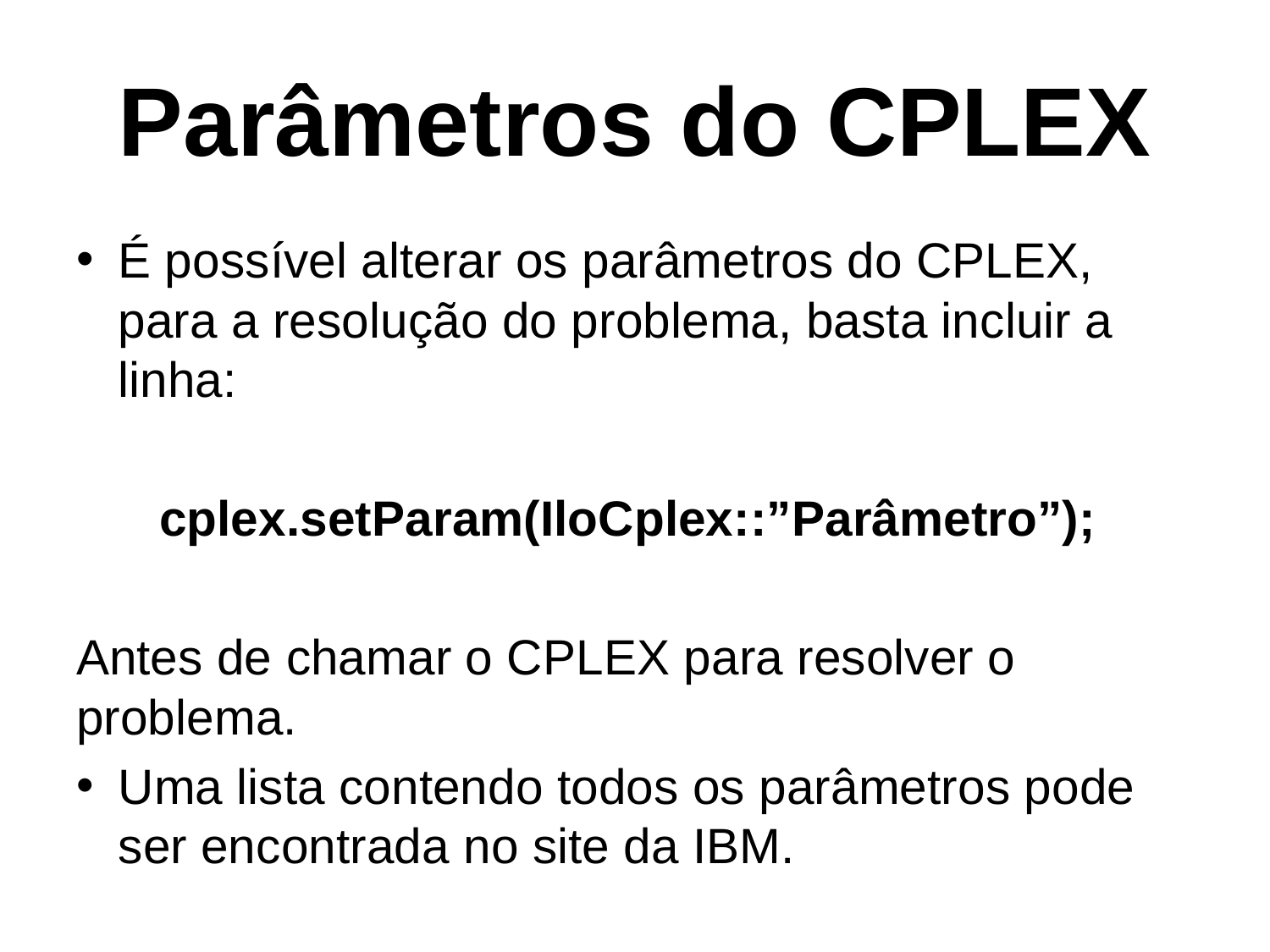

# Parâmetros do CPLEX
É possível alterar os parâmetros do CPLEX, para a resolução do problema, basta incluir a linha:

cplex.setParam(IloCplex::”Parâmetro”);

Antes de chamar o CPLEX para resolver o problema.
Uma lista contendo todos os parâmetros pode ser encontrada no site da IBM.